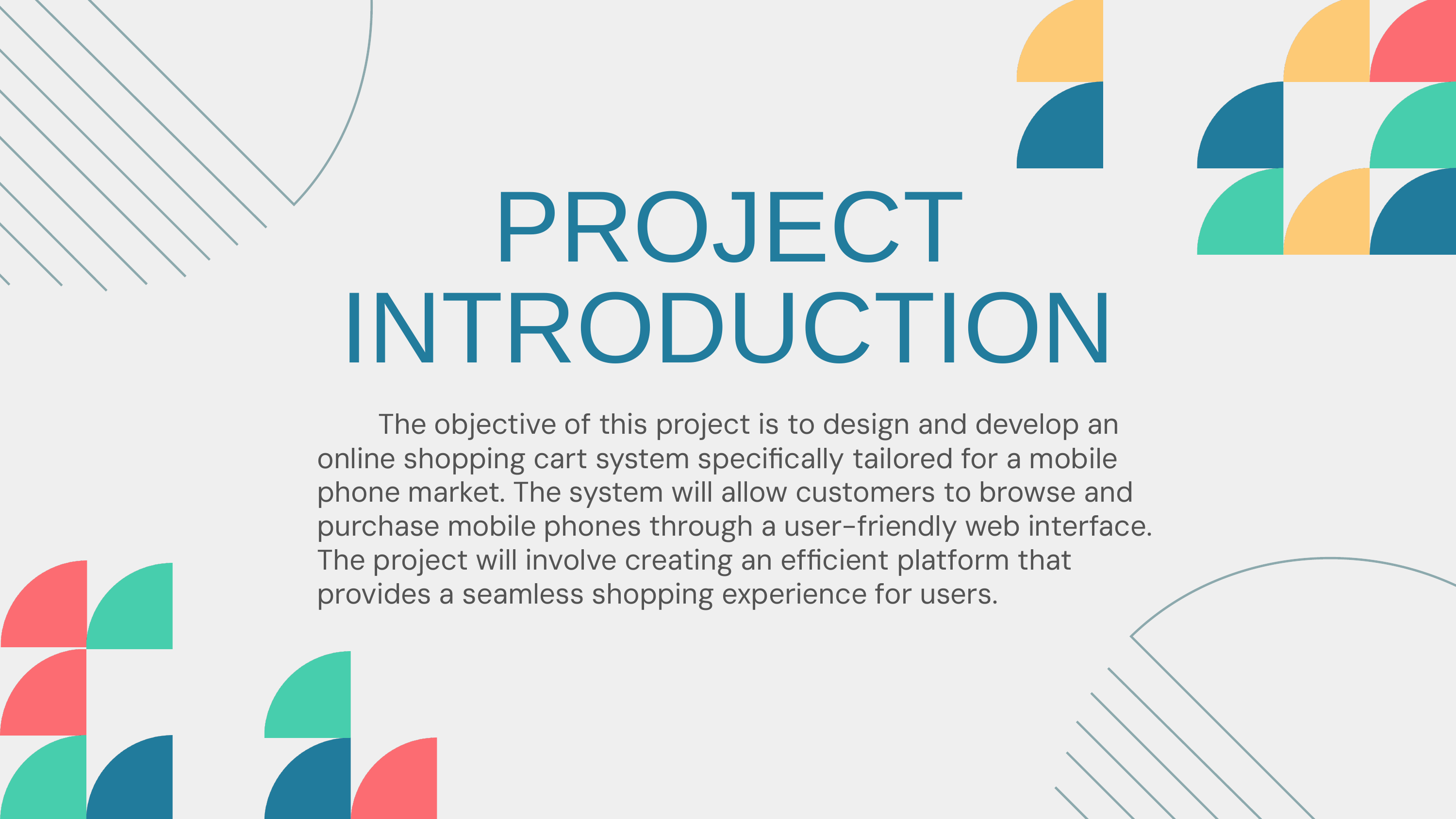

PROJECT INTRODUCTION
        The objective of this project is to design and develop an online shopping cart system specifically tailored for a mobile phone market. The system will allow customers to browse and purchase mobile phones through a user-friendly web interface. The project will involve creating an efficient platform that provides a seamless shopping experience for users.